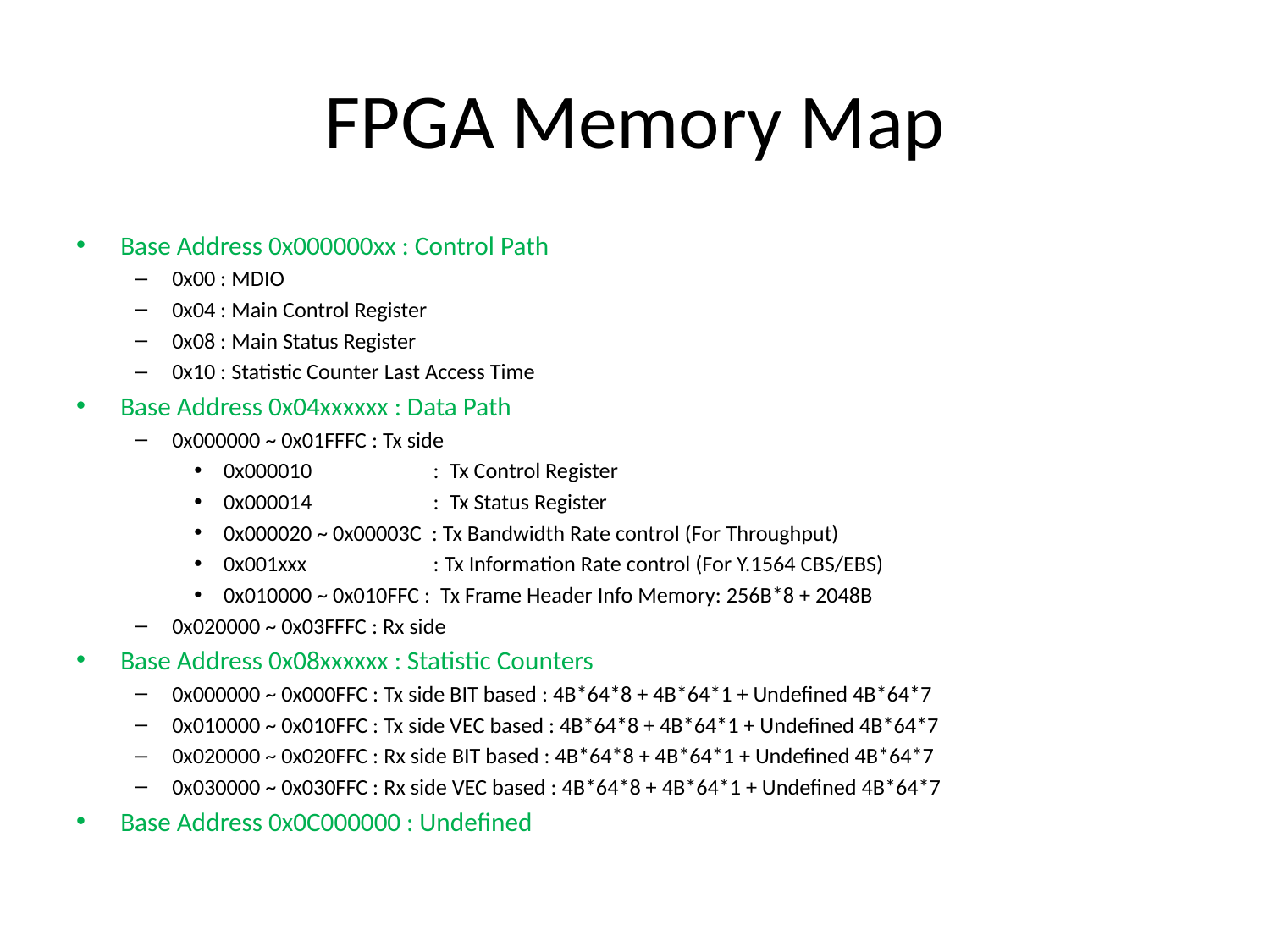

# FPGA Memory Map
Base Address 0x000000xx : Control Path
0x00 : MDIO
0x04 : Main Control Register
0x08 : Main Status Register
0x10 : Statistic Counter Last Access Time
Base Address 0x04xxxxxx : Data Path
0x000000 ~ 0x01FFFC : Tx side
0x000010                        :  Tx Control Register
0x000014                        :  Tx Status Register
0x000020 ~ 0x00003C  : Tx Bandwidth Rate control (For Throughput)
0x001xxx                         : Tx Information Rate control (For Y.1564 CBS/EBS)
0x010000 ~ 0x010FFC :  Tx Frame Header Info Memory: 256B*8 + 2048B
0x020000 ~ 0x03FFFC : Rx side
Base Address 0x08xxxxxx : Statistic Counters
0x000000 ~ 0x000FFC : Tx side BIT based : 4B*64*8 + 4B*64*1 + Undefined 4B*64*7
0x010000 ~ 0x010FFC : Tx side VEC based : 4B*64*8 + 4B*64*1 + Undefined 4B*64*7
0x020000 ~ 0x020FFC : Rx side BIT based : 4B*64*8 + 4B*64*1 + Undefined 4B*64*7
0x030000 ~ 0x030FFC : Rx side VEC based : 4B*64*8 + 4B*64*1 + Undefined 4B*64*7
Base Address 0x0C000000 : Undefined